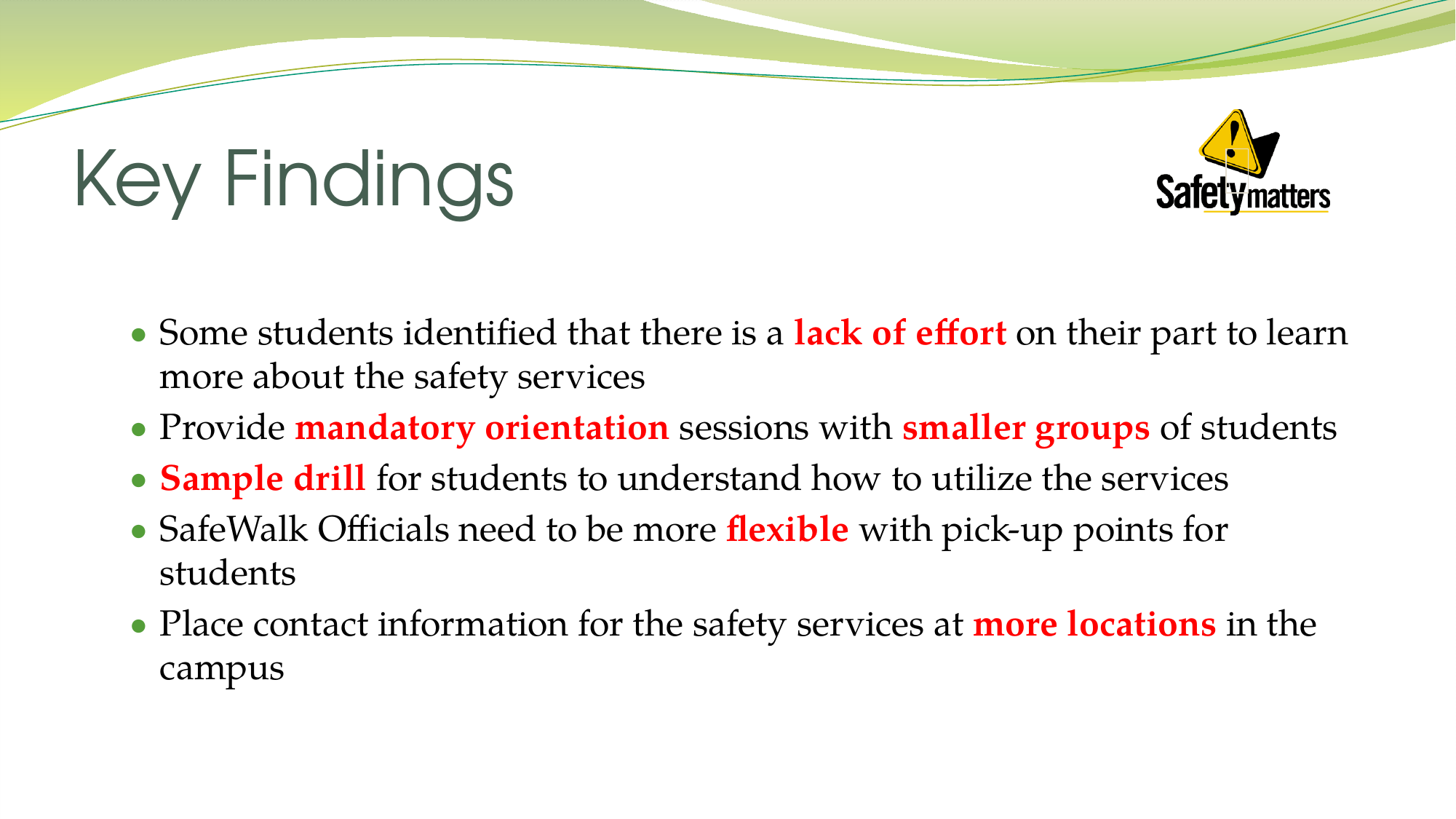

# Key Findings

Some students identified that there is a lack of effort on their part to learn more about the safety services
Provide mandatory orientation sessions with smaller groups of students
Sample drill for students to understand how to utilize the services
SafeWalk Officials need to be more flexible with pick-up points for students
Place contact information for the safety services at more locations in the campus